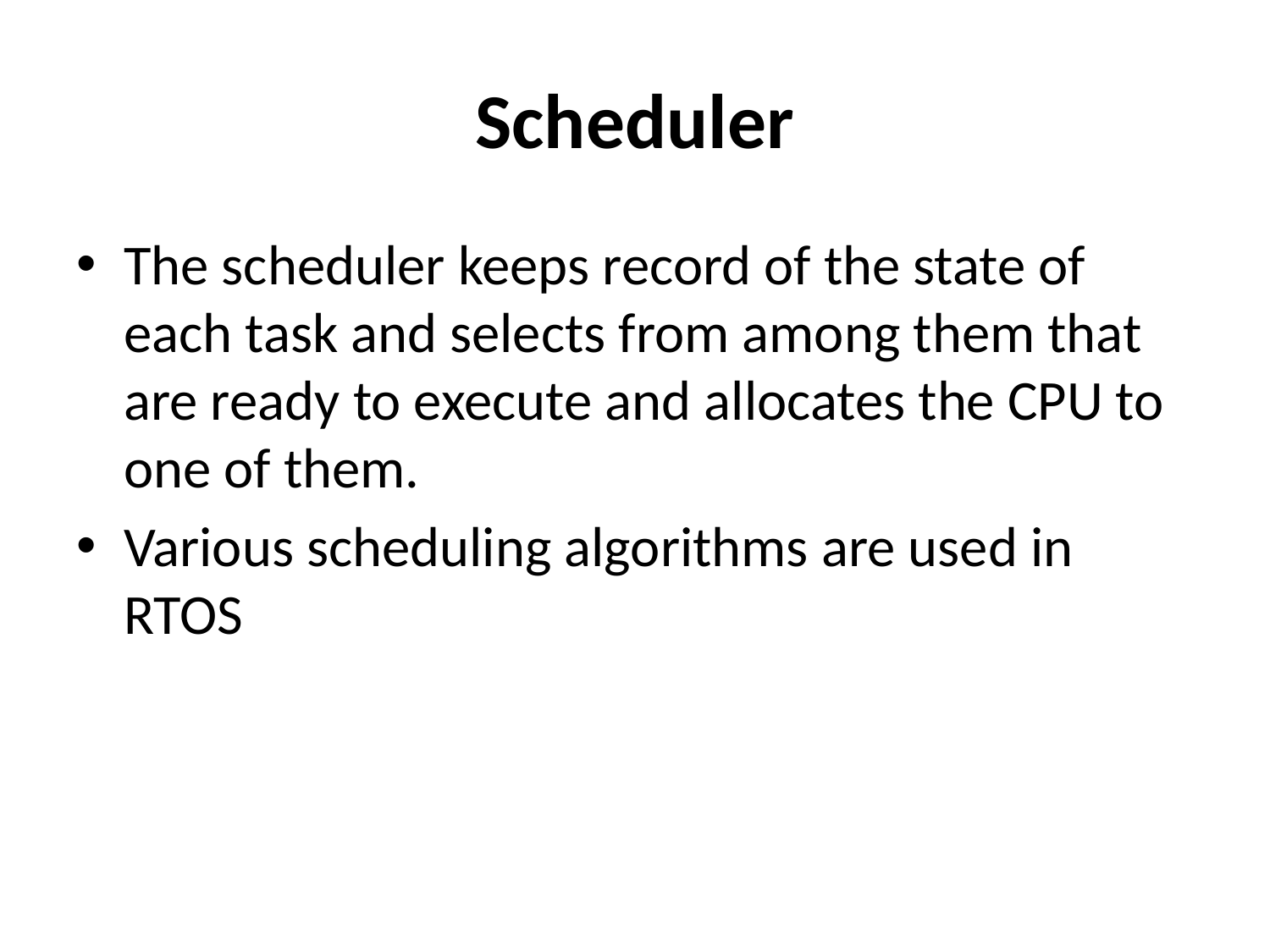

# Scheduler
The scheduler keeps record of the state of each task and selects from among them that are ready to execute and allocates the CPU to one of them.
Various scheduling algorithms are used in RTOS